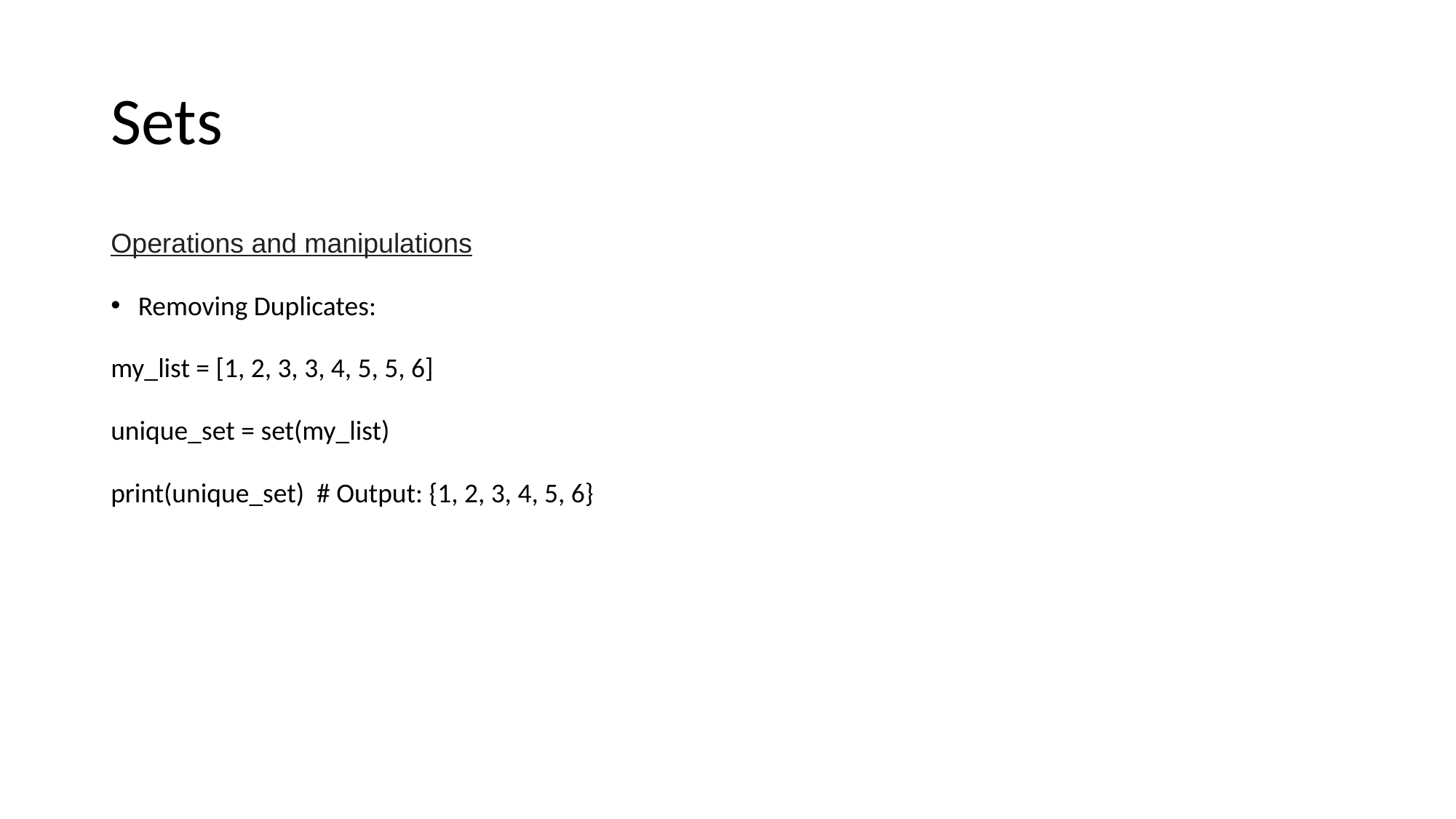

# Sets
Operations and manipulations
Removing Duplicates:
my_list = [1, 2, 3, 3, 4, 5, 5, 6]
unique_set = set(my_list)
print(unique_set)  # Output: {1, 2, 3, 4, 5, 6}